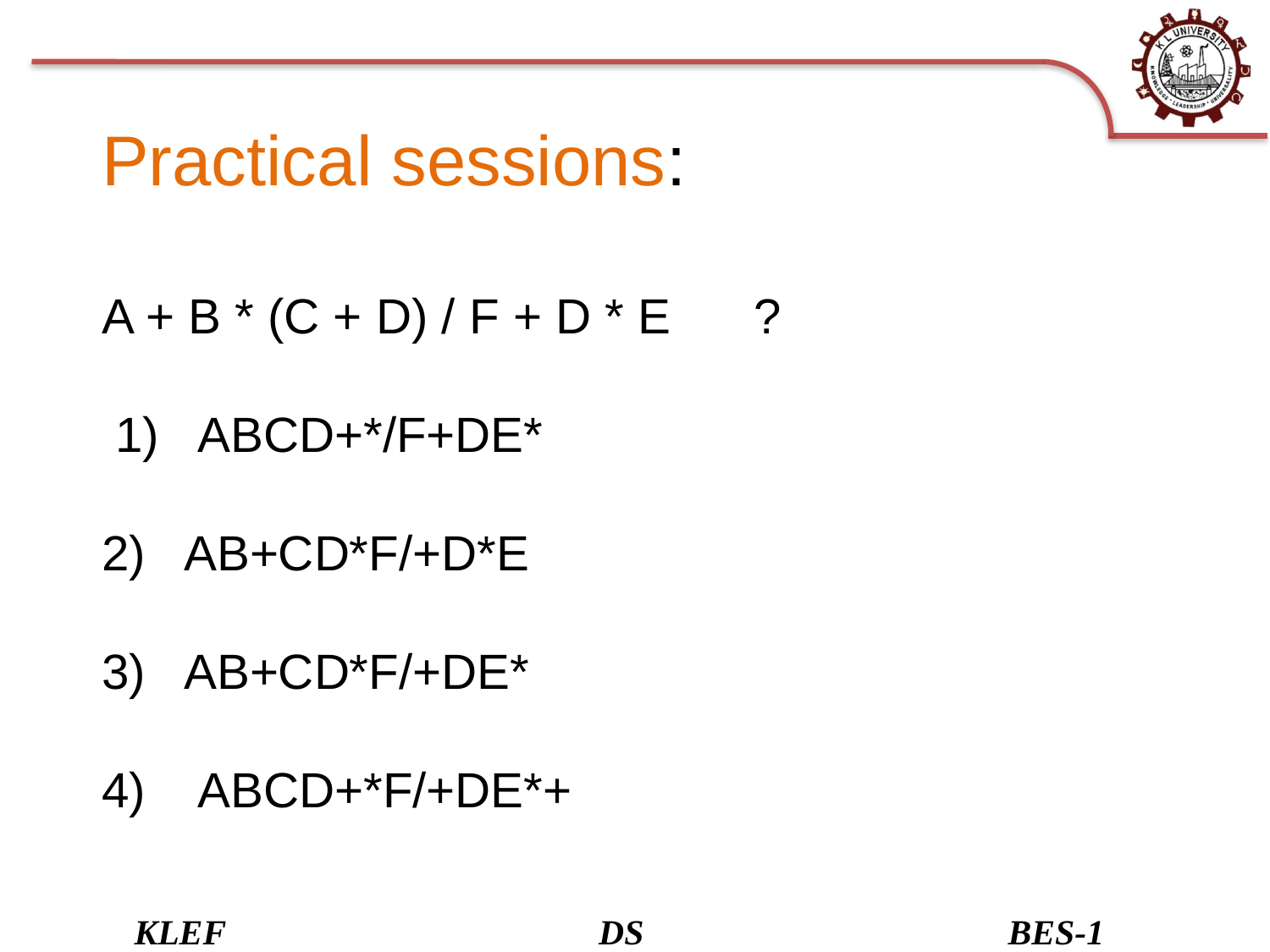

Practical sessions:

A + B * (C + D) / F + D * E      ?
 1)   ABCD+*/F+DE*
2)   AB+CD*F/+D*E
3)   AB+CD*F/+DE*
4)    ABCD+*F/+DE*+
#
KLEF                                          DS                                         BES-1